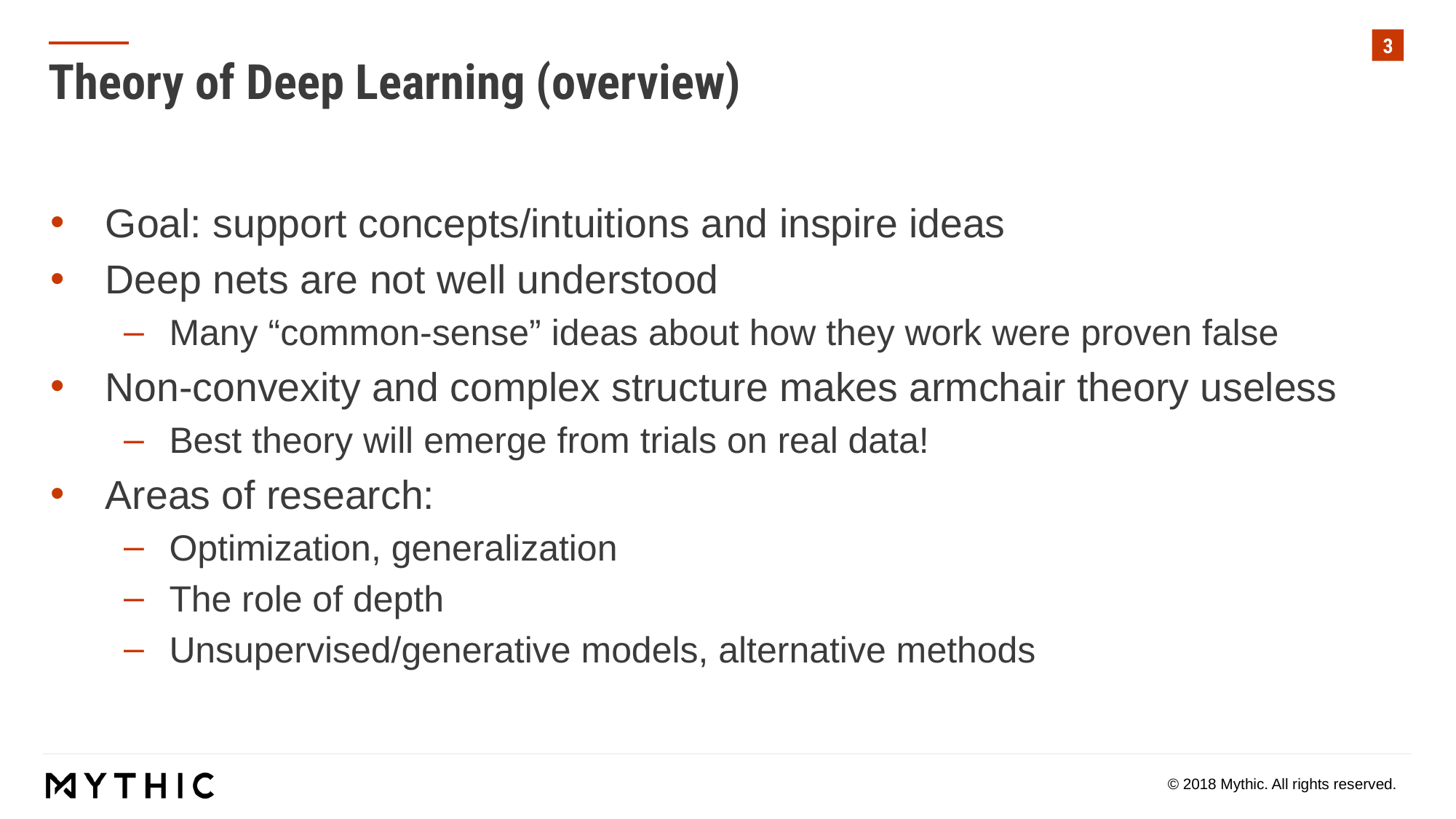

Theory of Deep Learning (overview)
Goal: support concepts/intuitions and inspire ideas
Deep nets are not well understood
Many “common-sense” ideas about how they work were proven false
Non-convexity and complex structure makes armchair theory useless
Best theory will emerge from trials on real data!
Areas of research:
Optimization, generalization
The role of depth
Unsupervised/generative models, alternative methods